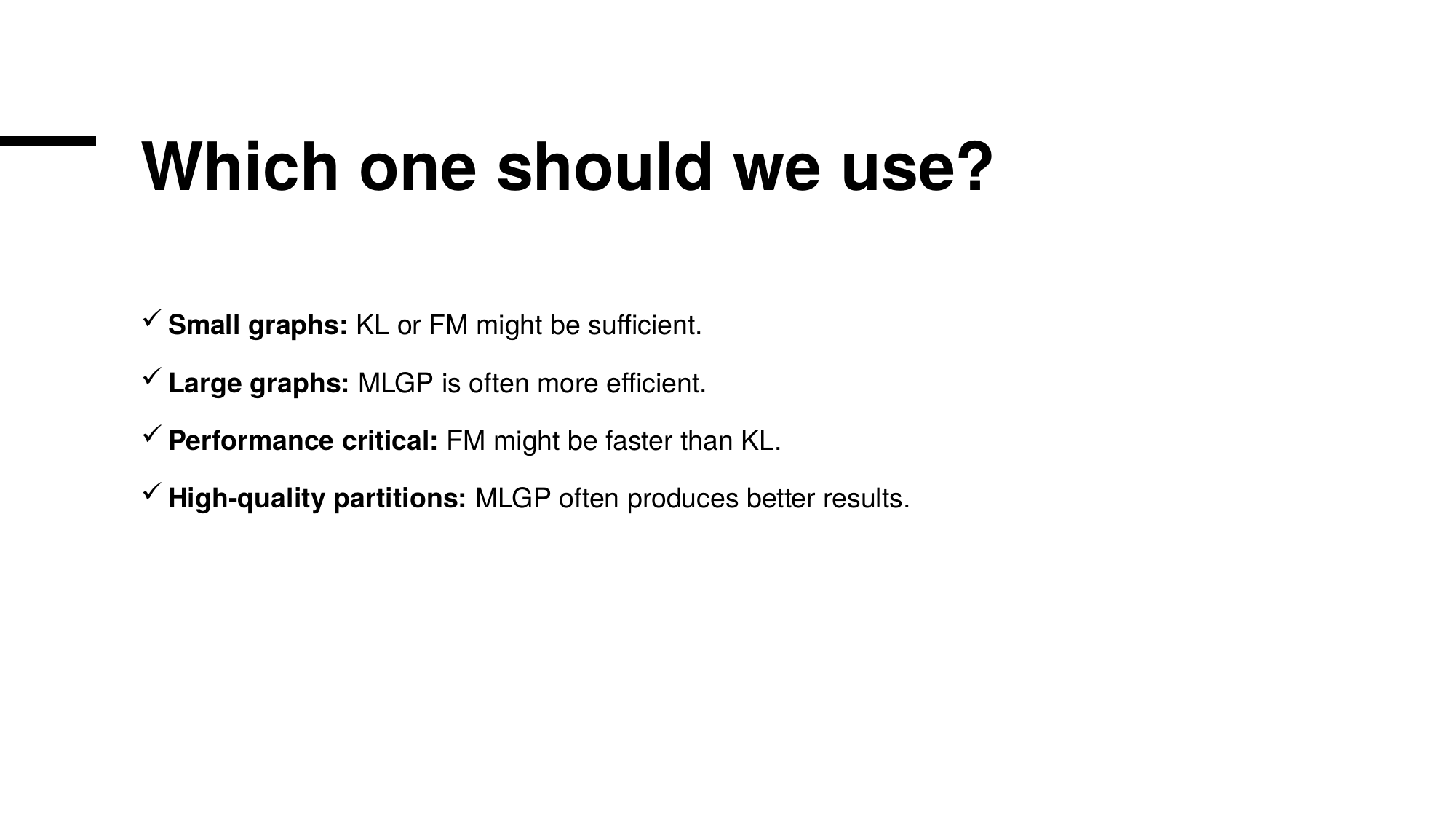

# Which one should we use?
Small graphs: KL or FM might be sufficient.
Large graphs: MLGP is often more efficient.
Performance critical: FM might be faster than KL.
High-quality partitions: MLGP often produces better results.